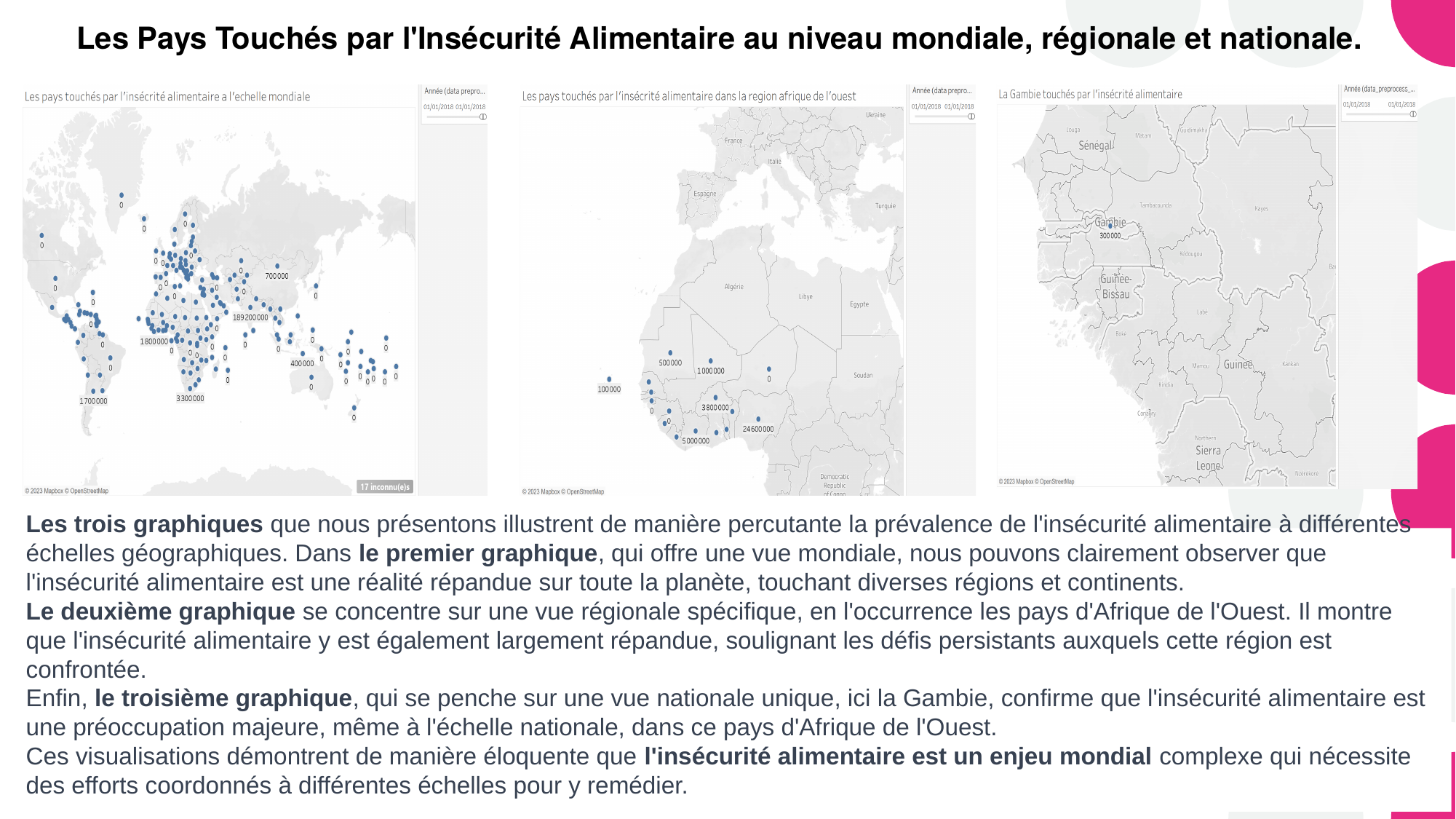

Les Pays Touchés par l'Insécurité Alimentaire au niveau mondiale, régionale et nationale.

Les trois graphiques que nous présentons illustrent de manière percutante la prévalence de l'insécurité alimentaire à différentes échelles géographiques. Dans le premier graphique, qui offre une vue mondiale, nous pouvons clairement observer que l'insécurité alimentaire est une réalité répandue sur toute la planète, touchant diverses régions et continents.
Le deuxième graphique se concentre sur une vue régionale spécifique, en l'occurrence les pays d'Afrique de l'Ouest. Il montre que l'insécurité alimentaire y est également largement répandue, soulignant les défis persistants auxquels cette région est confrontée.
Enfin, le troisième graphique, qui se penche sur une vue nationale unique, ici la Gambie, confirme que l'insécurité alimentaire est une préoccupation majeure, même à l'échelle nationale, dans ce pays d'Afrique de l'Ouest.
Ces visualisations démontrent de manière éloquente que l'insécurité alimentaire est un enjeu mondial complexe qui nécessite des efforts coordonnés à différentes échelles pour y remédier.